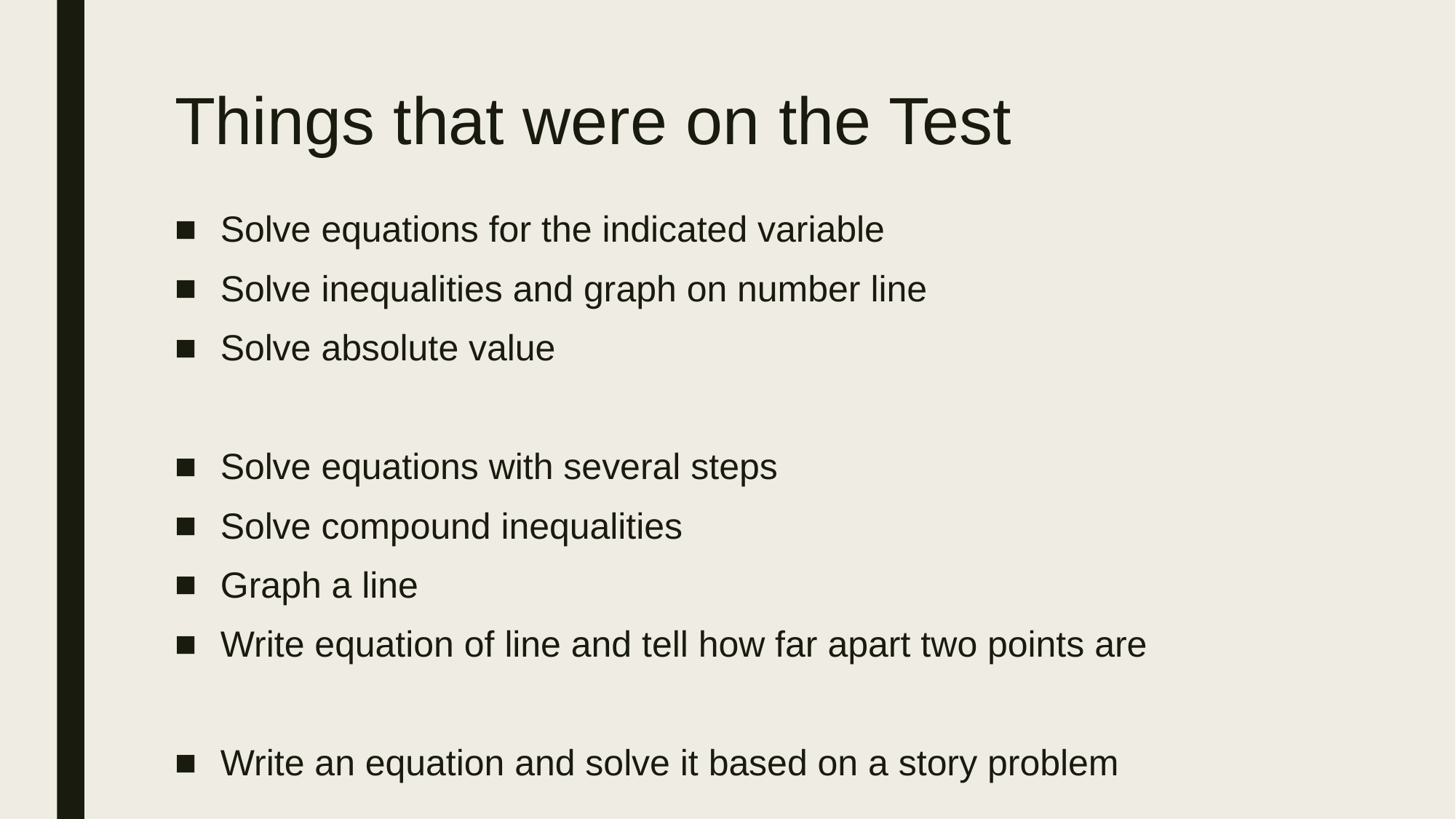

# Things that were on the Test
Solve equations for the indicated variable
Solve inequalities and graph on number line
Solve absolute value

Solve equations with several steps
Solve compound inequalities
Graph a line
Write equation of line and tell how far apart two points are

Write an equation and solve it based on a story problem